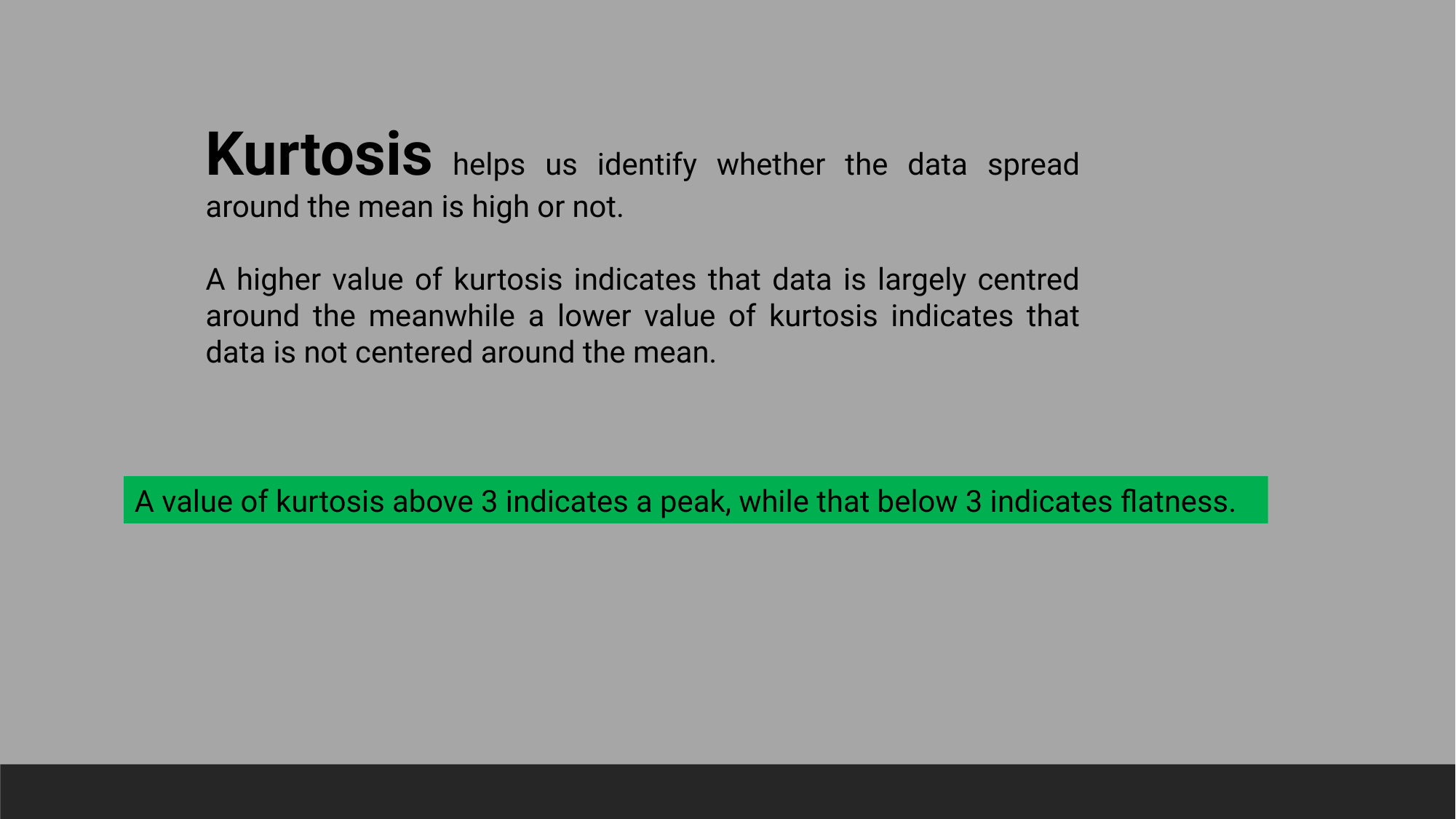

Kurtosis helps us identify whether the data spread around the mean is high or not.

A higher value of kurtosis indicates that data is largely centred around the meanwhile a lower value of kurtosis indicates that data is not centered around the mean.
A value of kurtosis above 3 indicates a peak, while that below 3 indicates flatness.